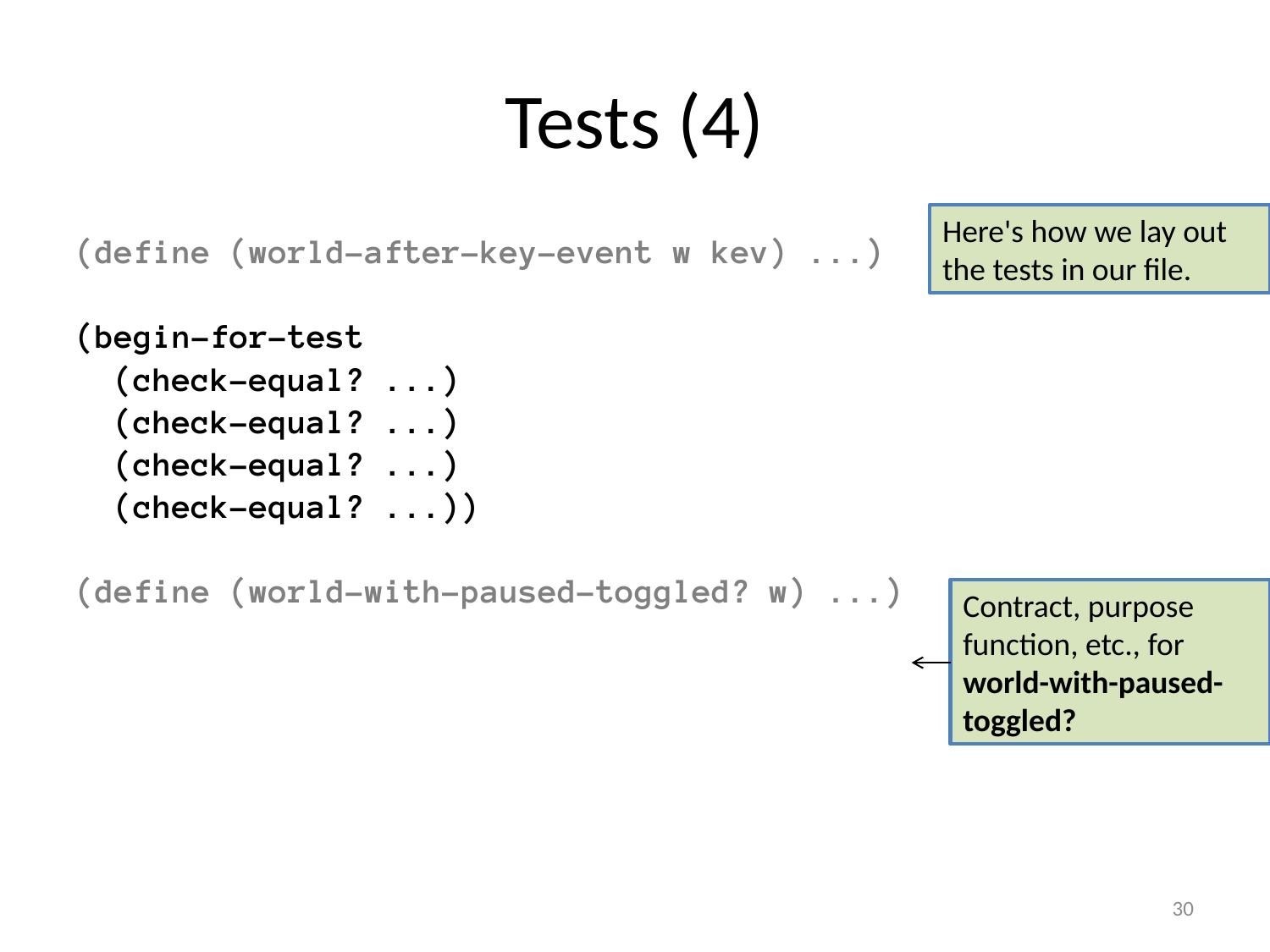

# Tests (4)
Here's how we lay out the tests in our file.
(define (world-after-key-event w kev) ...)

(begin-for-test
  (check-equal? ...)
  (check-equal? ...)
  (check-equal? ...)
  (check-equal? ...))

(define (world-with-paused-toggled? w) ...)

Contract, purpose function, etc., for world-with-paused-toggled?
30